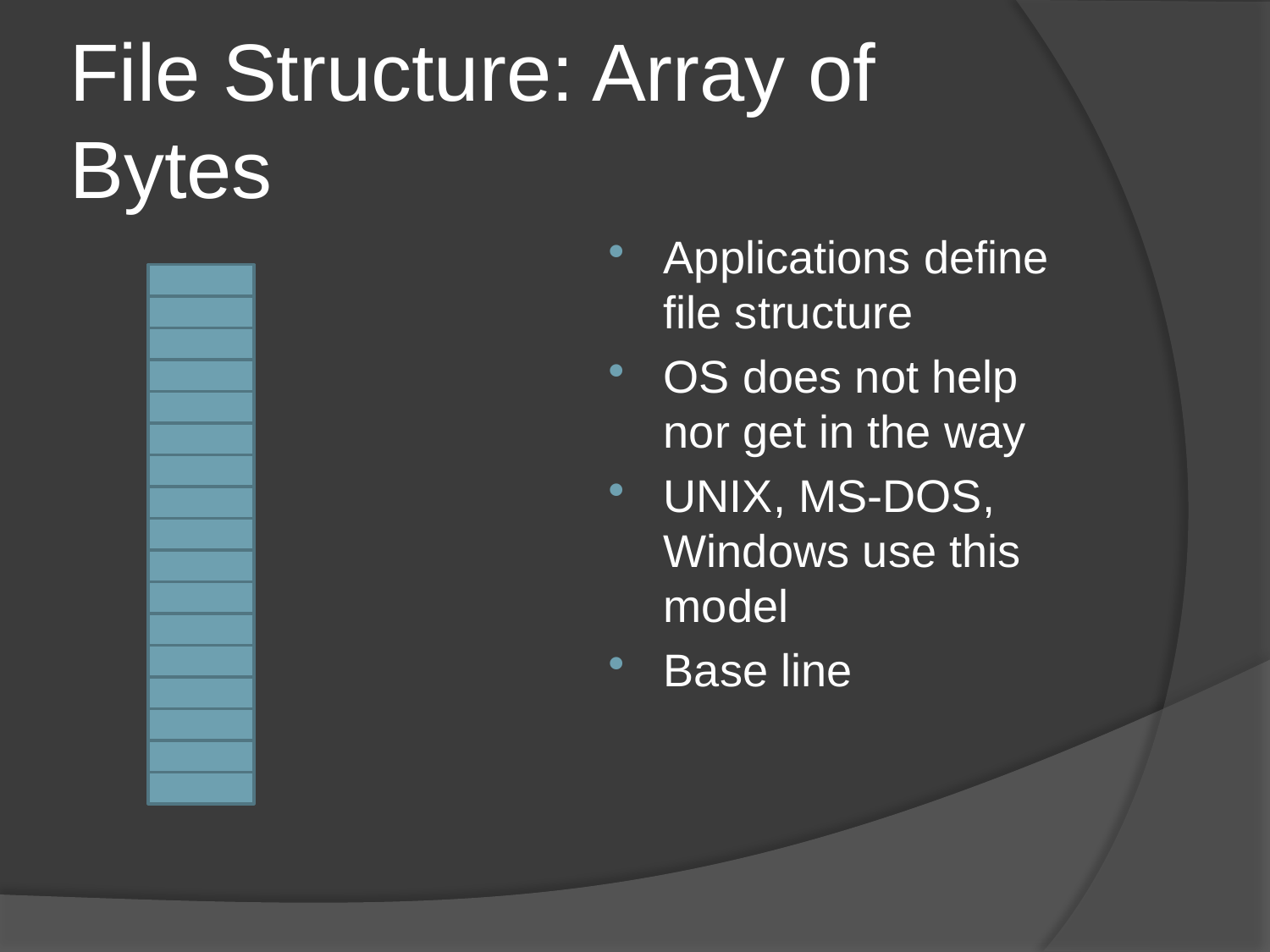

# File Structure: Array of Bytes
Applications define file structure
OS does not help nor get in the way
UNIX, MS-DOS, Windows use this model
Base line